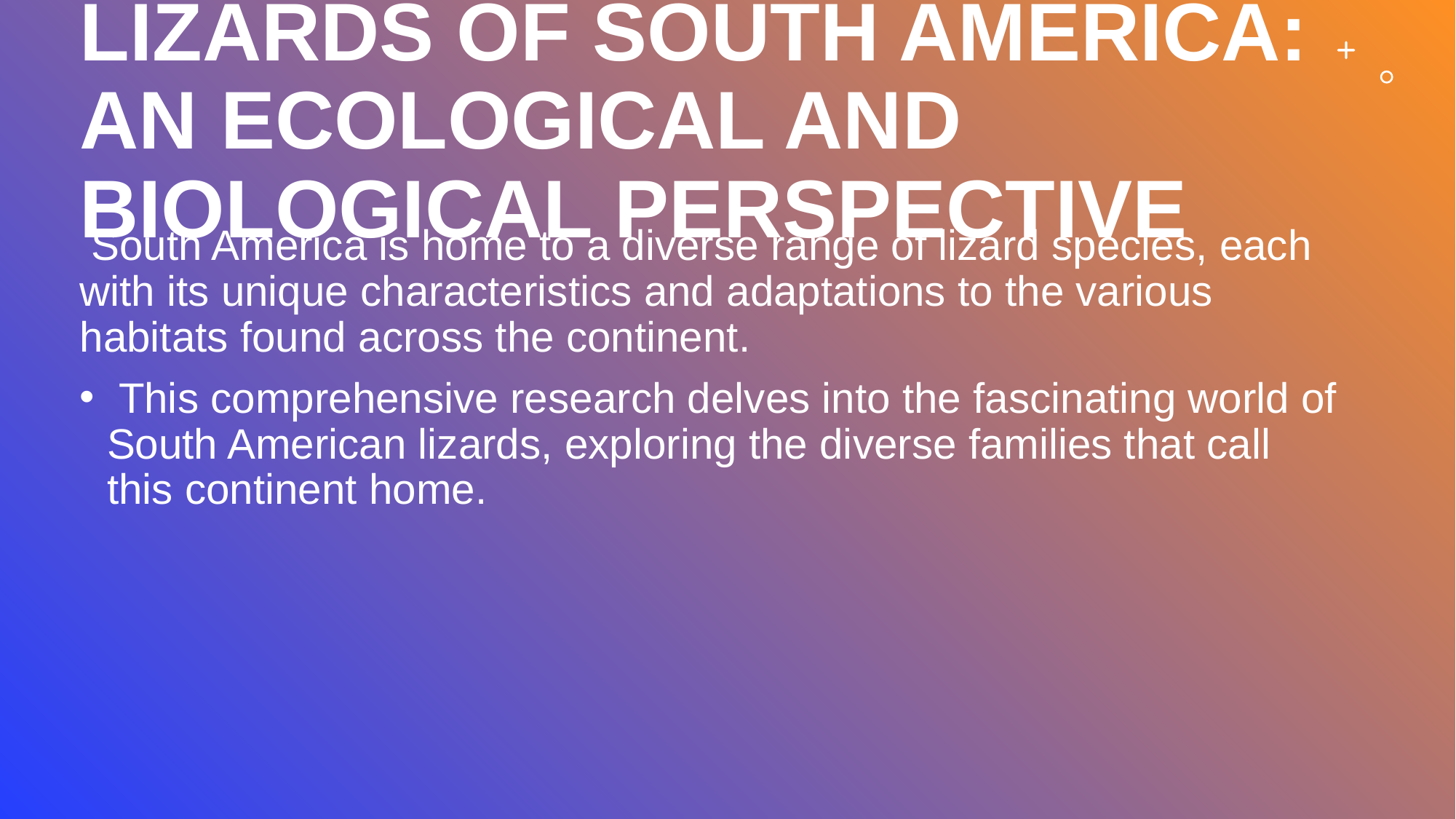

# Lizards of South America: An Ecological and Biological Perspective
 South America is home to a diverse range of lizard species, each with its unique characteristics and adaptations to the various habitats found across the continent.
 This comprehensive research delves into the fascinating world of South American lizards, exploring the diverse families that call this continent home.